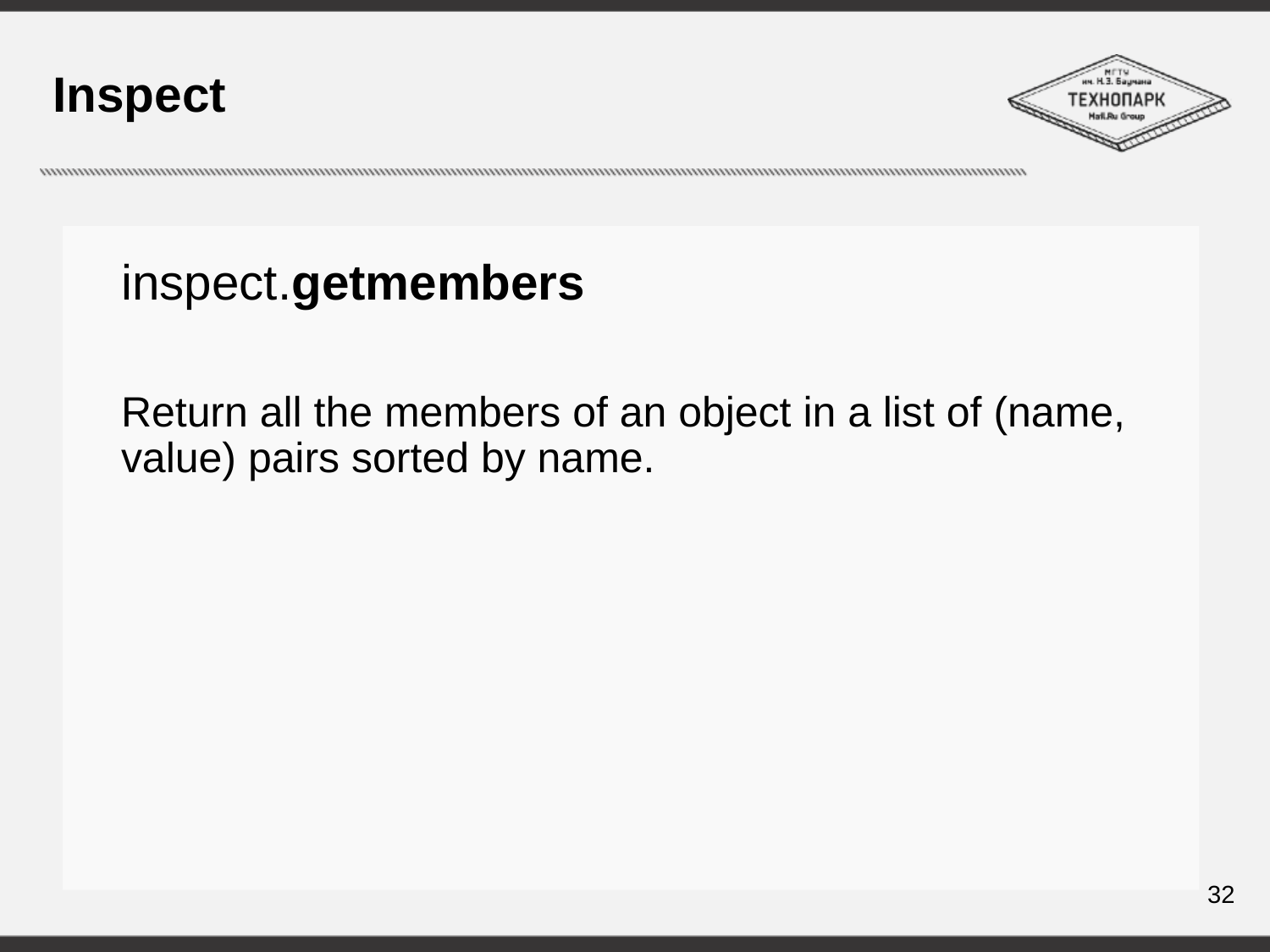

# Inspect
inspect.getmembers
Return all the members of an object in a list of (name, value) pairs sorted by name.
32